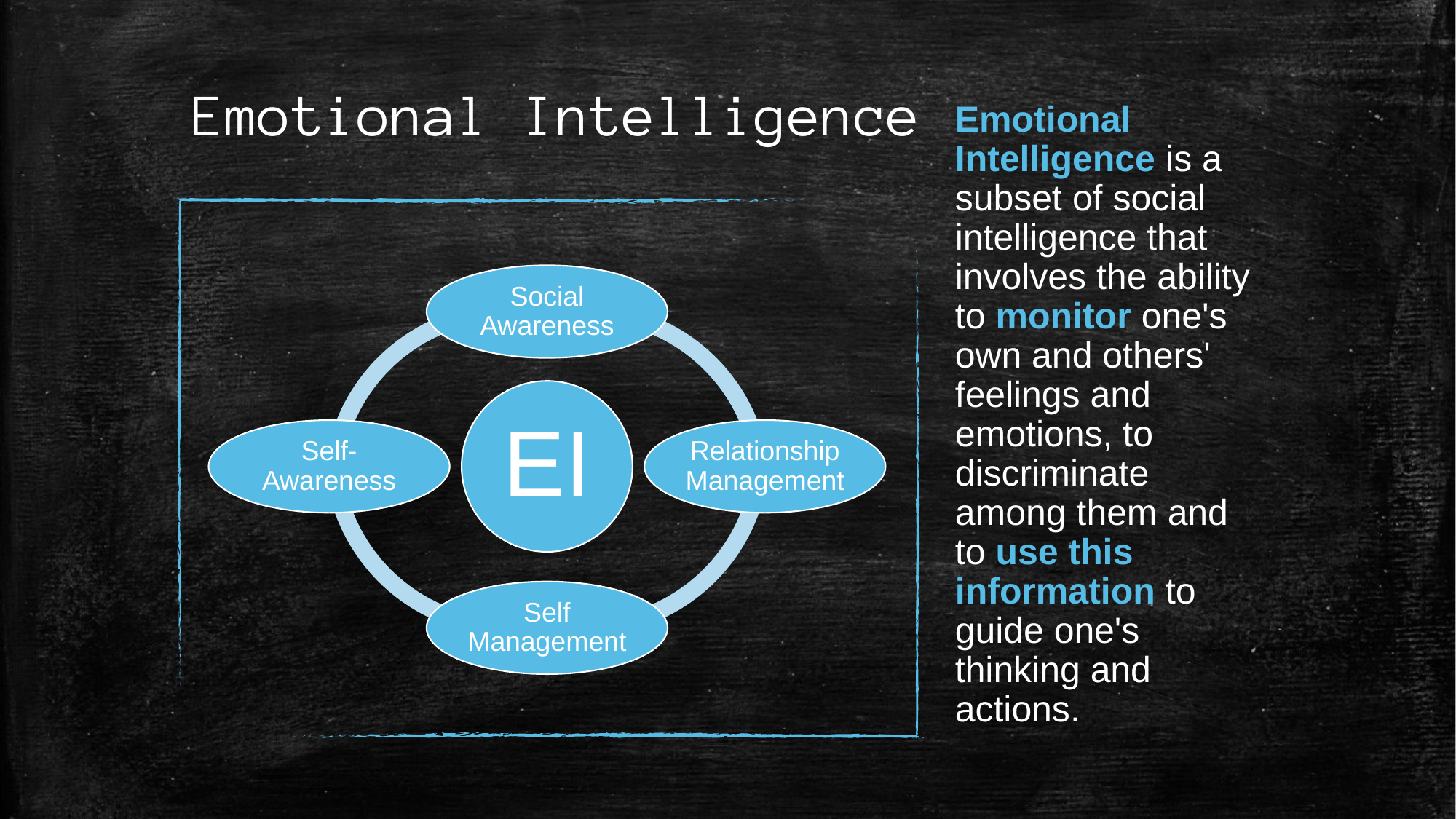

# Emotional Intelligence
Emotional Intelligence is a subset of social intelligence that involves the ability to monitor one's own and others' feelings and emotions, to discriminate among them and to use this information to guide one's thinking and actions.
EI
Social Awareness
Relationship Management
Self Management
Self-Awareness